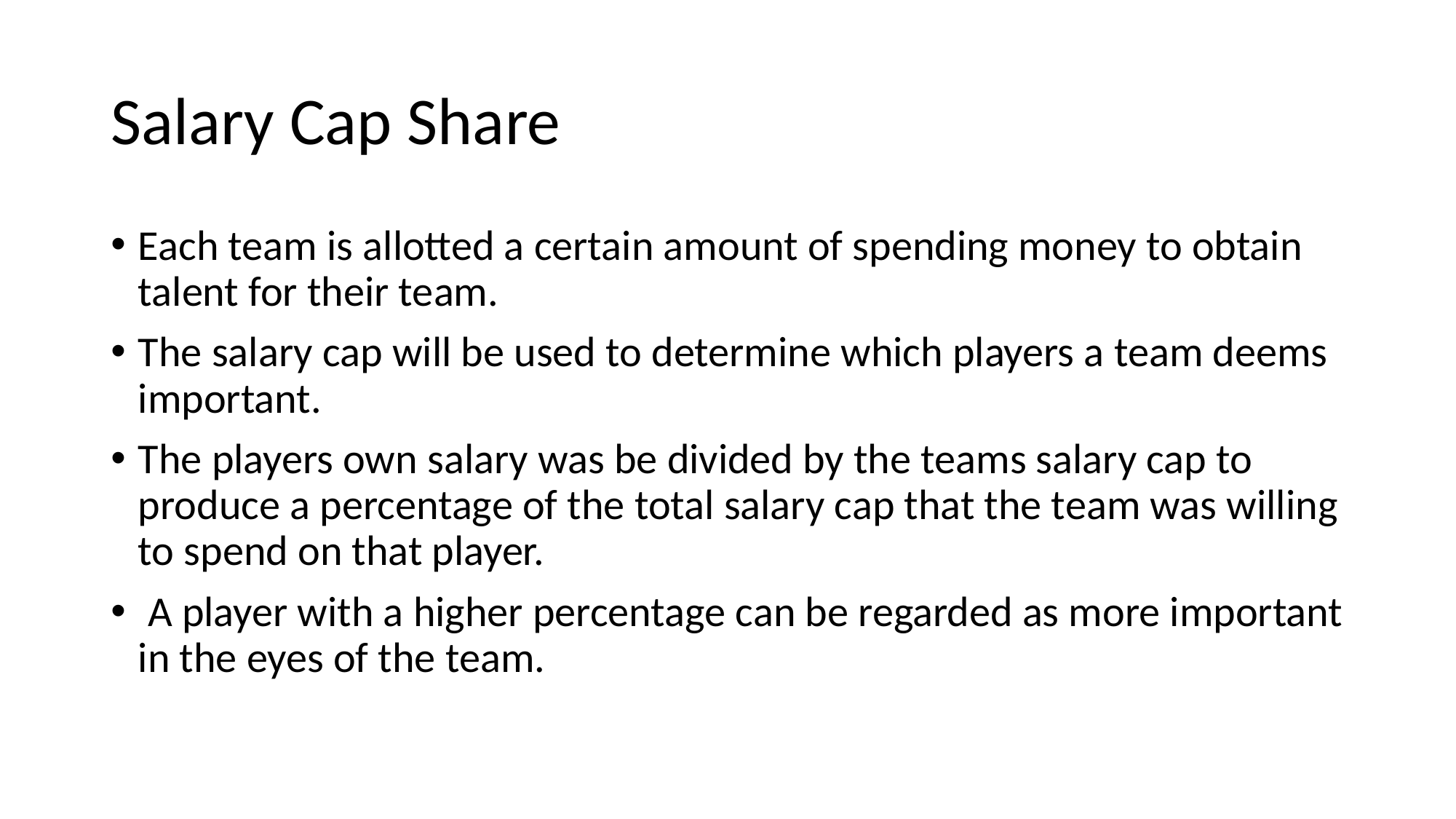

# Salary Cap Share
Each team is allotted a certain amount of spending money to obtain talent for their team.
The salary cap will be used to determine which players a team deems important.
The players own salary was be divided by the teams salary cap to produce a percentage of the total salary cap that the team was willing to spend on that player.
 A player with a higher percentage can be regarded as more important in the eyes of the team.